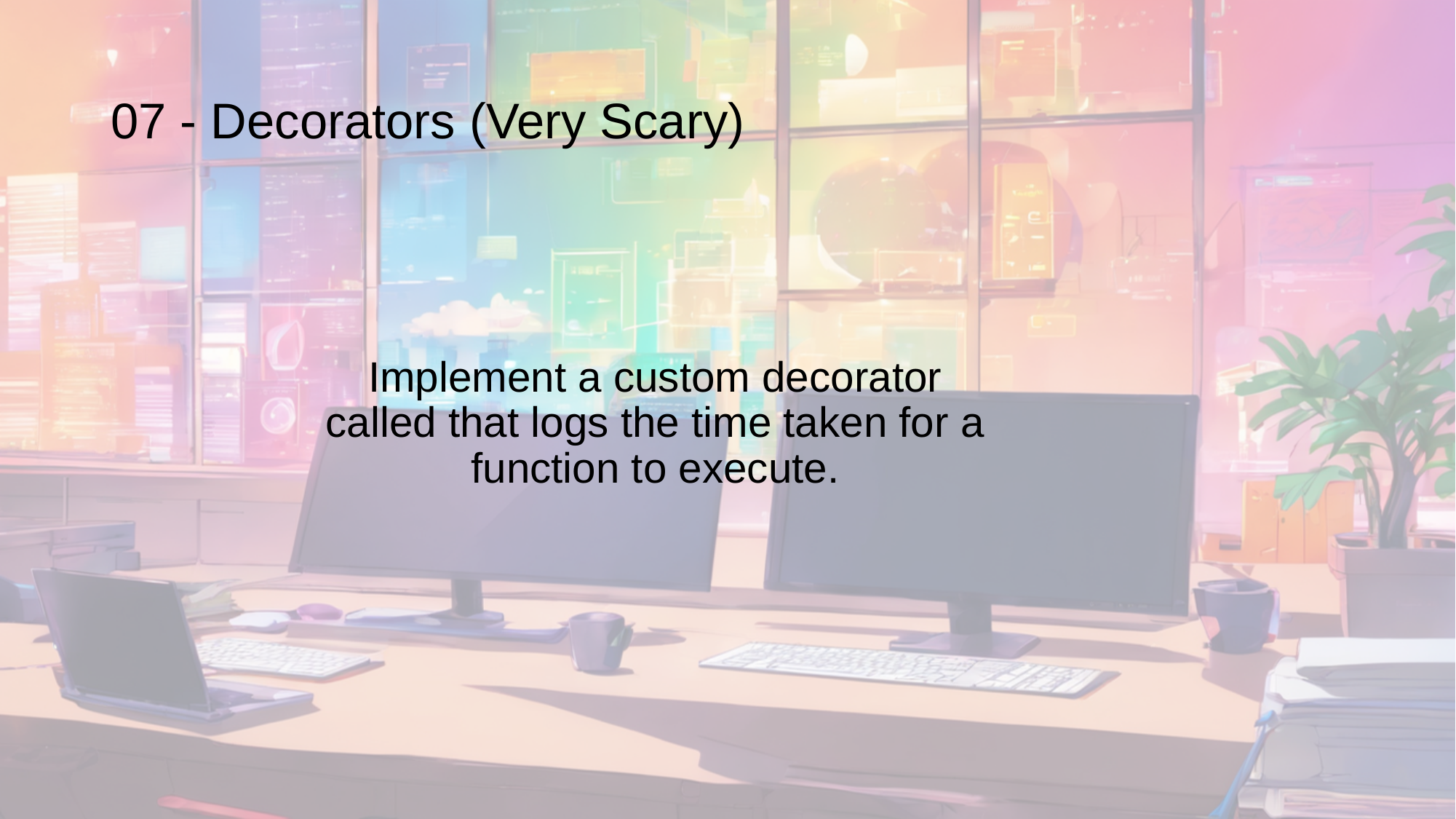

# 07 - Decorators (Very Scary)
Implement a custom decorator called that logs the time taken for a function to execute.